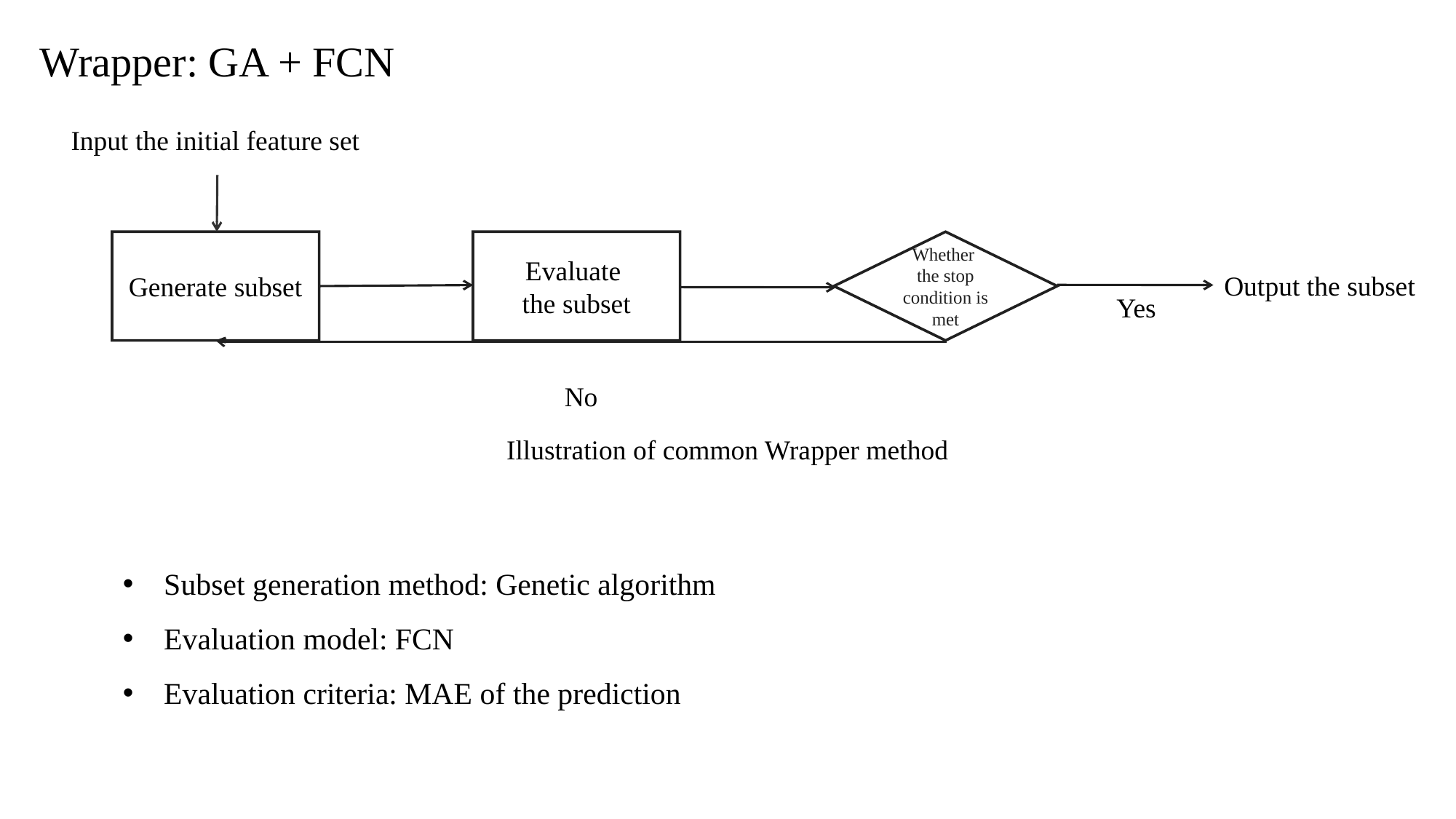

Wrapper: GA + FCN
Input the initial feature set
Generate subset
Evaluate
the subset
Whether
the stop condition is met
Output the subset
Yes
No
Illustration of common Wrapper method
Subset generation method: Genetic algorithm
Evaluation model: FCN
Evaluation criteria: MAE of the prediction